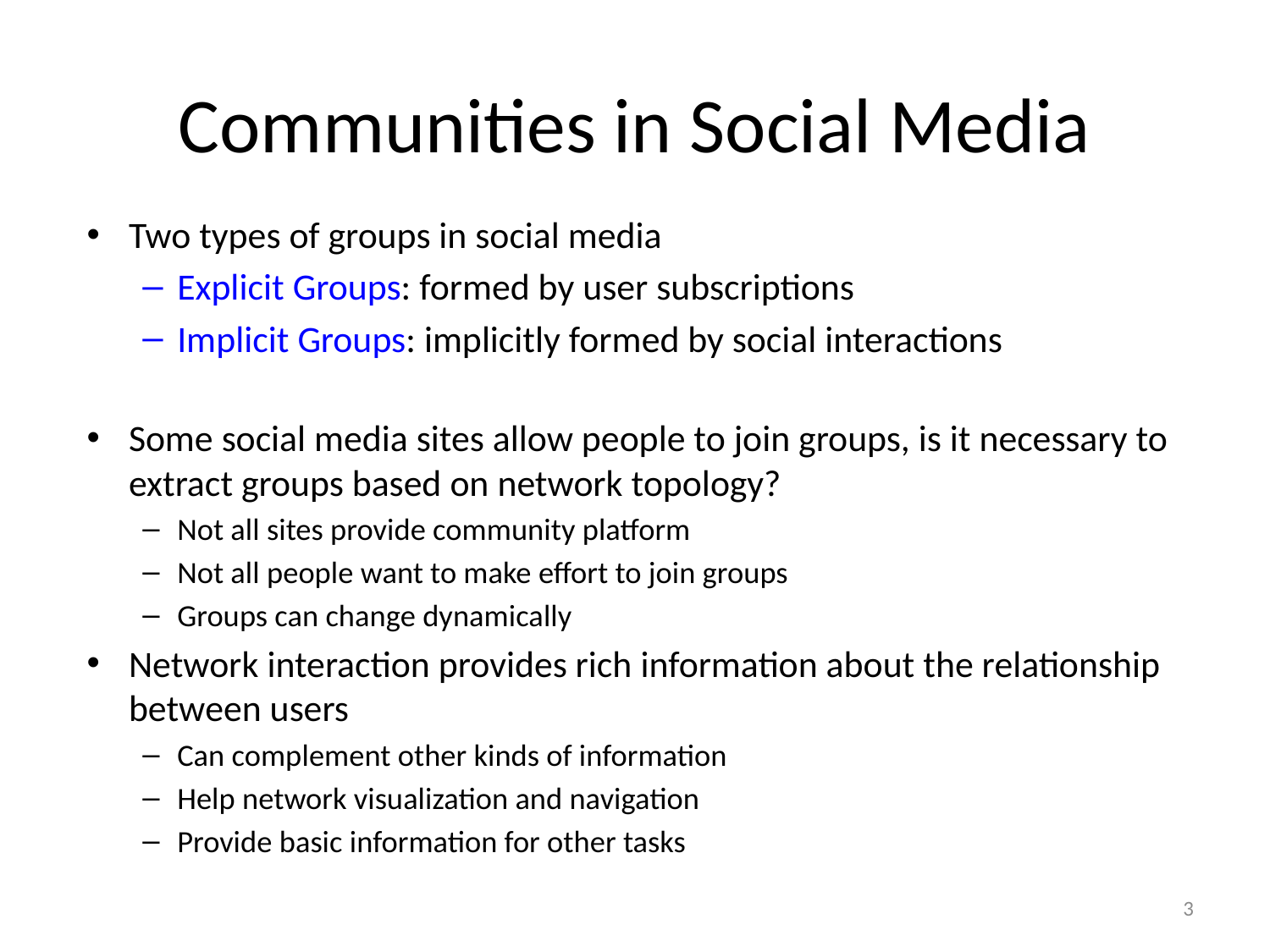

# Communities in Social Media
Two types of groups in social media
Explicit Groups: formed by user subscriptions
Implicit Groups: implicitly formed by social interactions

Some social media sites allow people to join groups, is it necessary to extract groups based on network topology?
Not all sites provide community platform
Not all people want to make effort to join groups
Groups can change dynamically
Network interaction provides rich information about the relationship between users
Can complement other kinds of information
Help network visualization and navigation
Provide basic information for other tasks
3